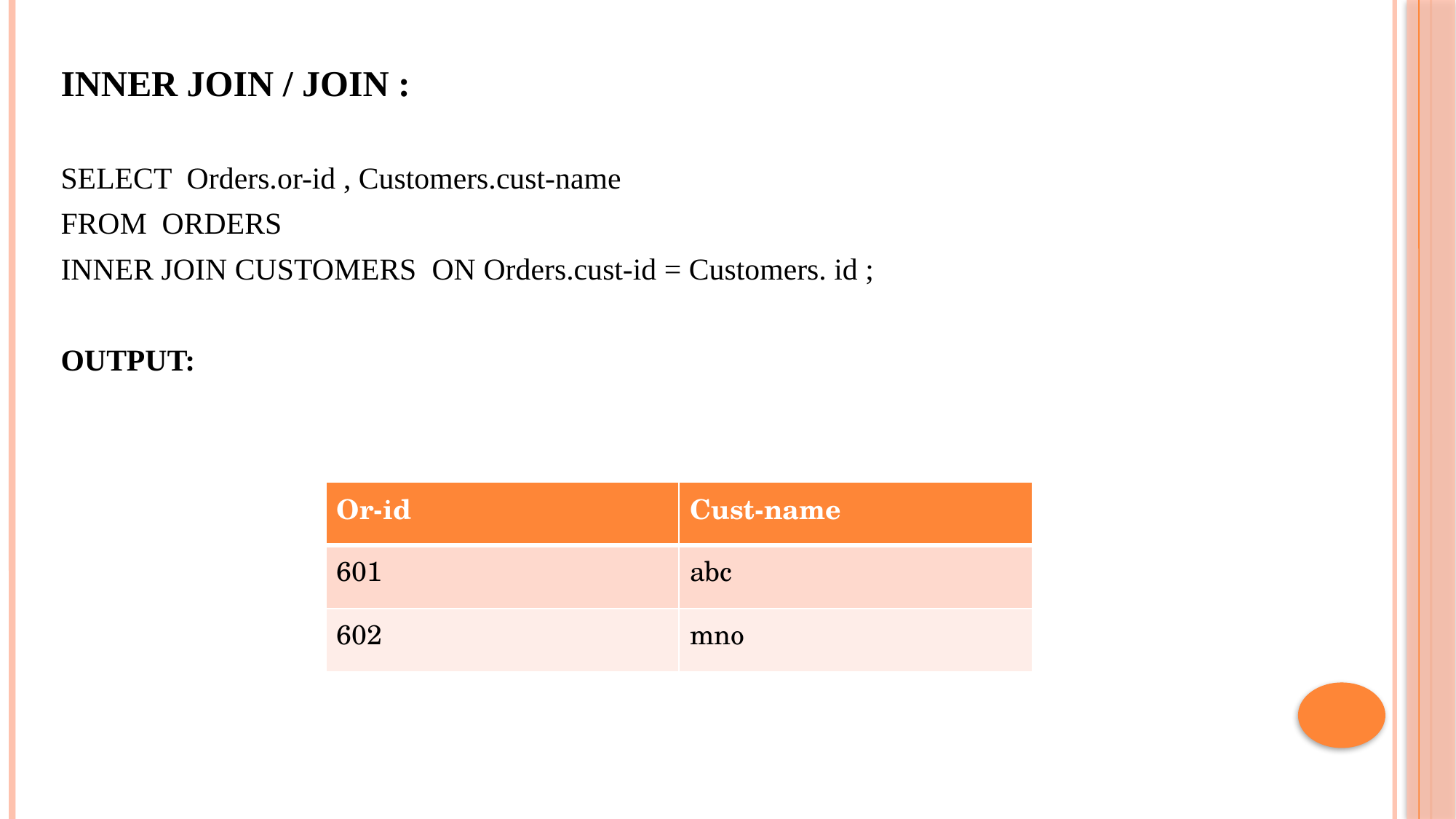

INNER JOIN / JOIN :

SELECT  Orders.or-id , Customers.cust-name
FROM  ORDERS
INNER JOIN CUSTOMERS  ON Orders.cust-id = Customers. id ;

OUTPUT:

| Or-id | Cust-name |
| --- | --- |
| 601 | abc |
| 602 | mno |